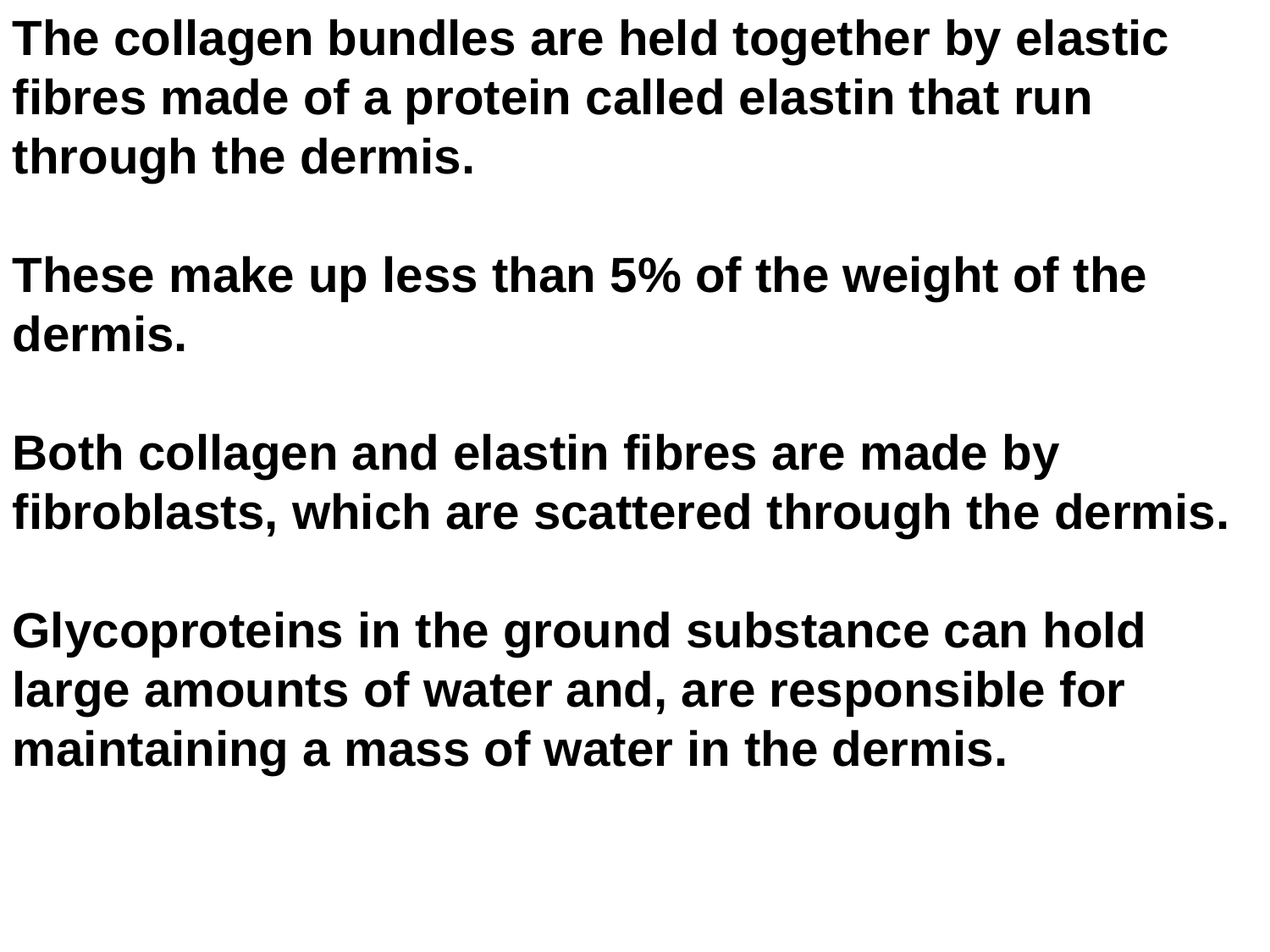

The collagen bundles are held together by elastic fibres made of a protein called elastin that run through the dermis.

These make up less than 5% of the weight of the dermis.

Both collagen and elastin fibres are made by  fibroblasts, which are scattered through the dermis.
Glycoproteins in the ground substance can hold large amounts of water and, are responsible for maintaining a mass of water in the dermis.